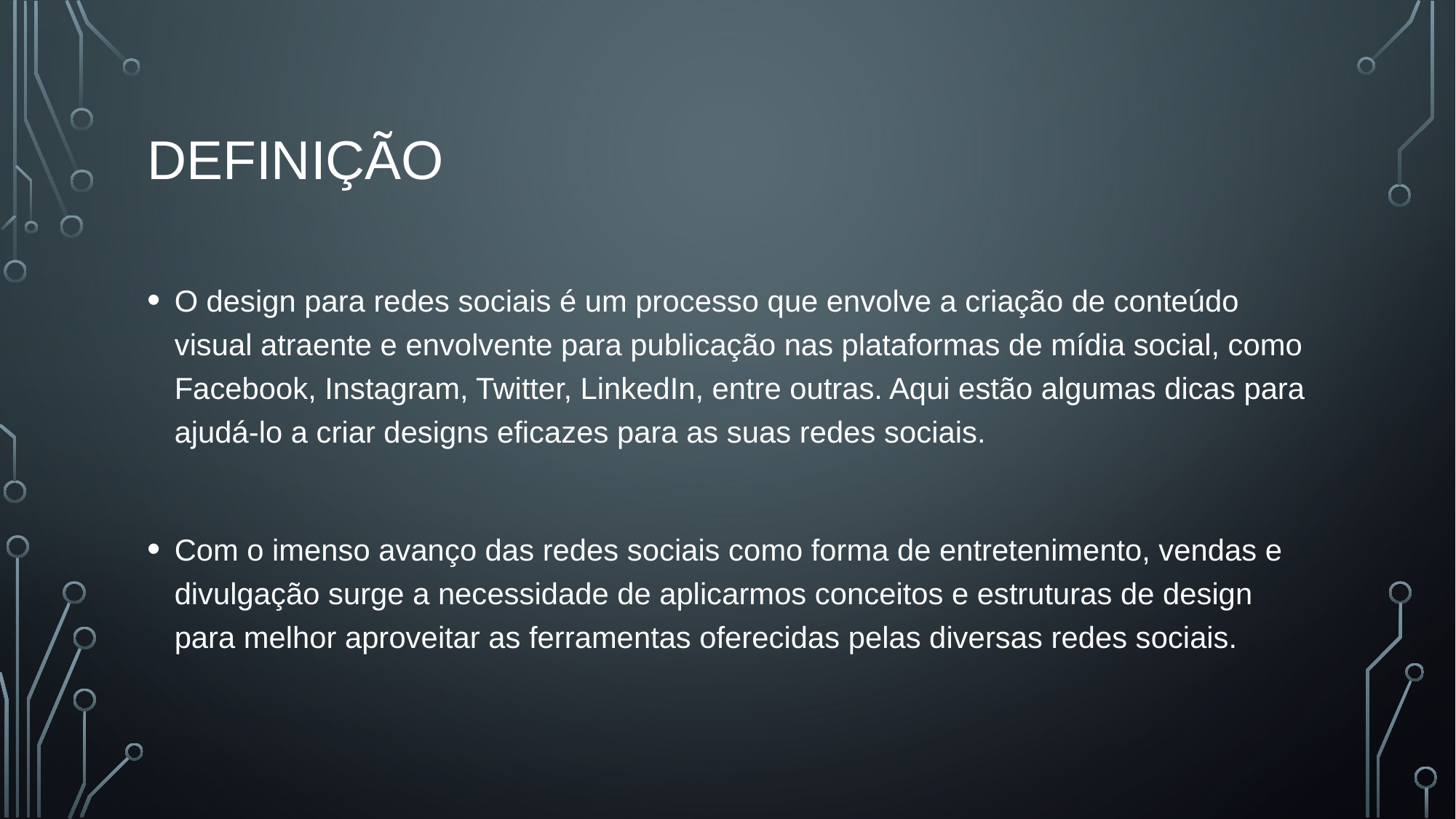

# Definição
O design para redes sociais é um processo que envolve a criação de conteúdo visual atraente e envolvente para publicação nas plataformas de mídia social, como Facebook, Instagram, Twitter, LinkedIn, entre outras. Aqui estão algumas dicas para ajudá-lo a criar designs eficazes para as suas redes sociais.

Com o imenso avanço das redes sociais como forma de entretenimento, vendas e divulgação surge a necessidade de aplicarmos conceitos e estruturas de design para melhor aproveitar as ferramentas oferecidas pelas diversas redes sociais.